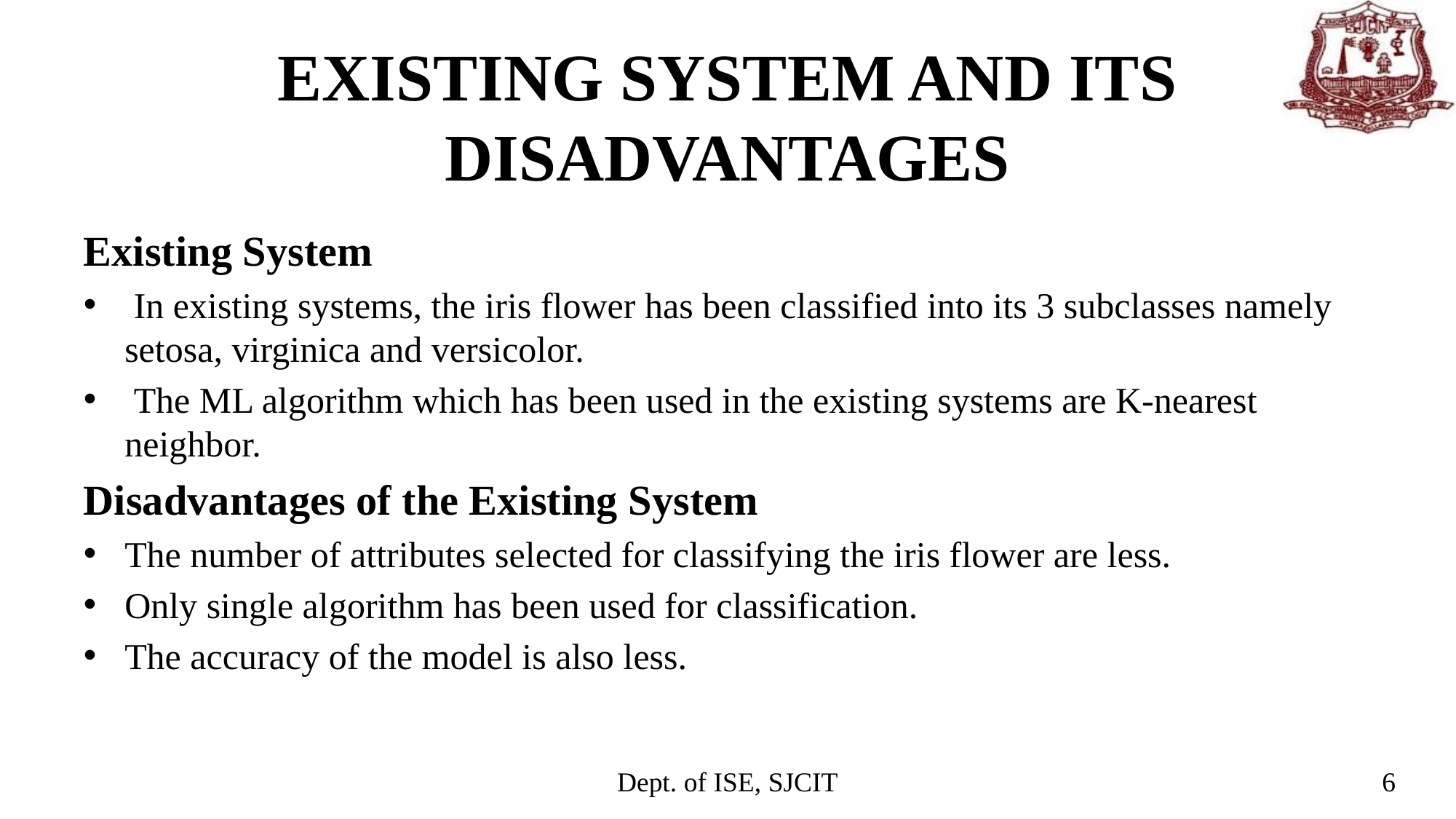

# EXISTING SYSTEM AND ITS DISADVANTAGES
Existing System
 In existing systems, the iris flower has been classified into its 3 subclasses namely setosa, virginica and versicolor.
 The ML algorithm which has been used in the existing systems are K-nearest neighbor.
Disadvantages of the Existing System
The number of attributes selected for classifying the iris flower are less.
Only single algorithm has been used for classification.
The accuracy of the model is also less.

6
Dept. of ISE, SJCIT